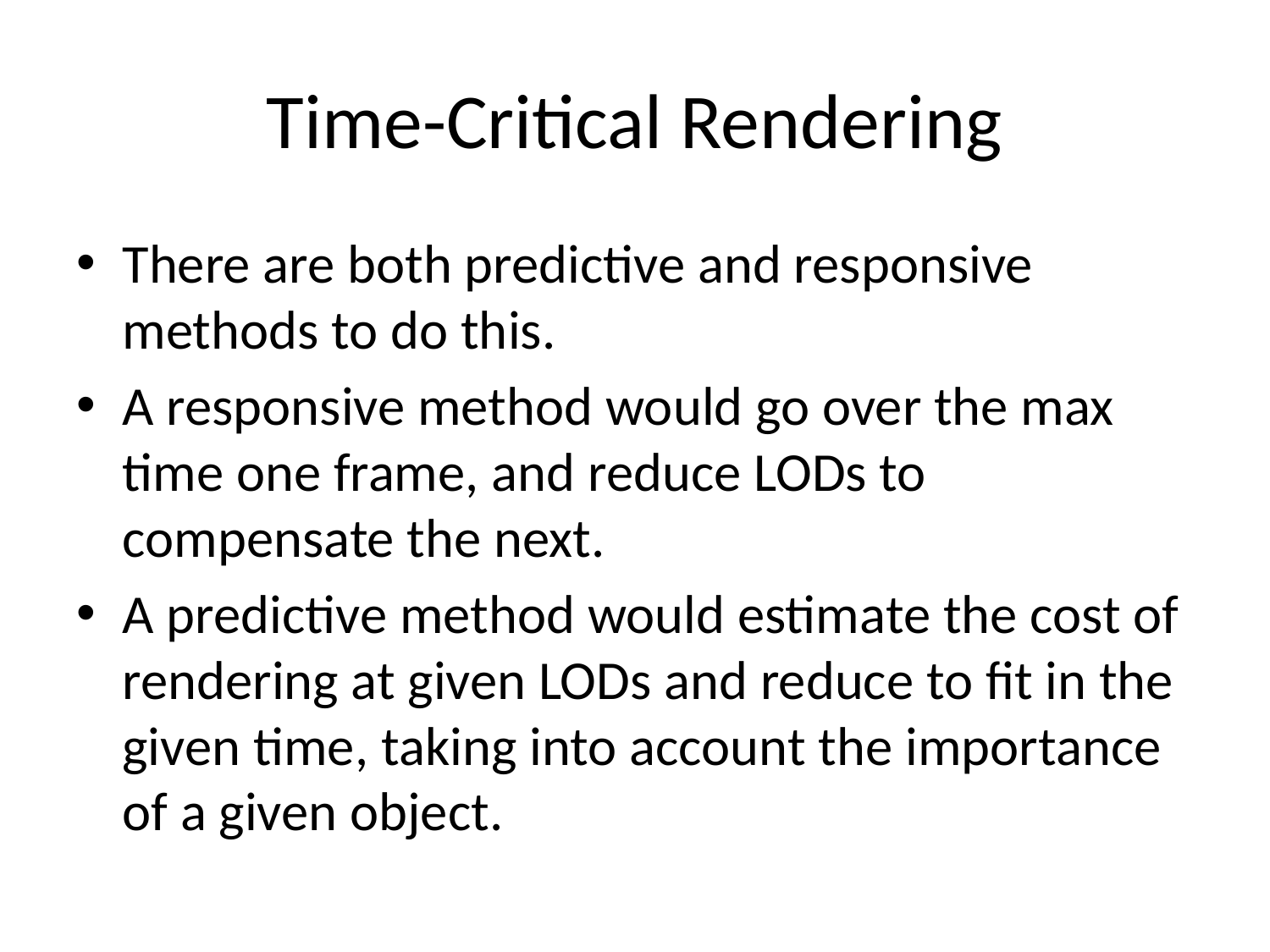

# Time-Critical Rendering
There are both predictive and responsive methods to do this.
A responsive method would go over the max time one frame, and reduce LODs to compensate the next.
A predictive method would estimate the cost of rendering at given LODs and reduce to fit in the given time, taking into account the importance of a given object.